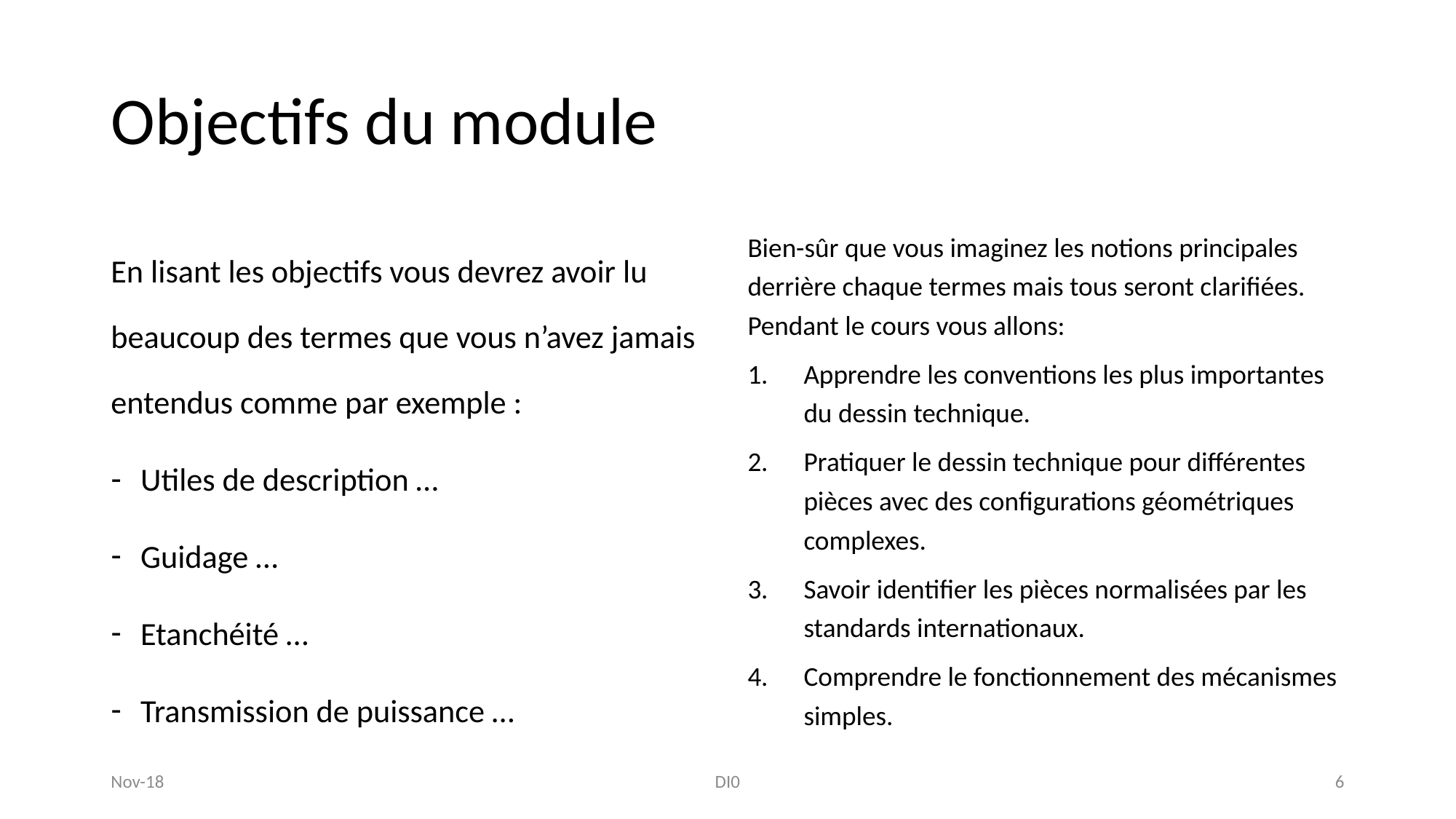

# Objectifs du module
En lisant les objectifs vous devrez avoir lu beaucoup des termes que vous n’avez jamais entendus comme par exemple :
Utiles de description …
Guidage …
Etanchéité …
Transmission de puissance …
Bien-sûr que vous imaginez les notions principales derrière chaque termes mais tous seront clarifiées. Pendant le cours vous allons:
Apprendre les conventions les plus importantes du dessin technique.
Pratiquer le dessin technique pour différentes pièces avec des configurations géométriques complexes.
Savoir identifier les pièces normalisées par les standards internationaux.
Comprendre le fonctionnement des mécanismes simples.
Nov-18
DI0
6